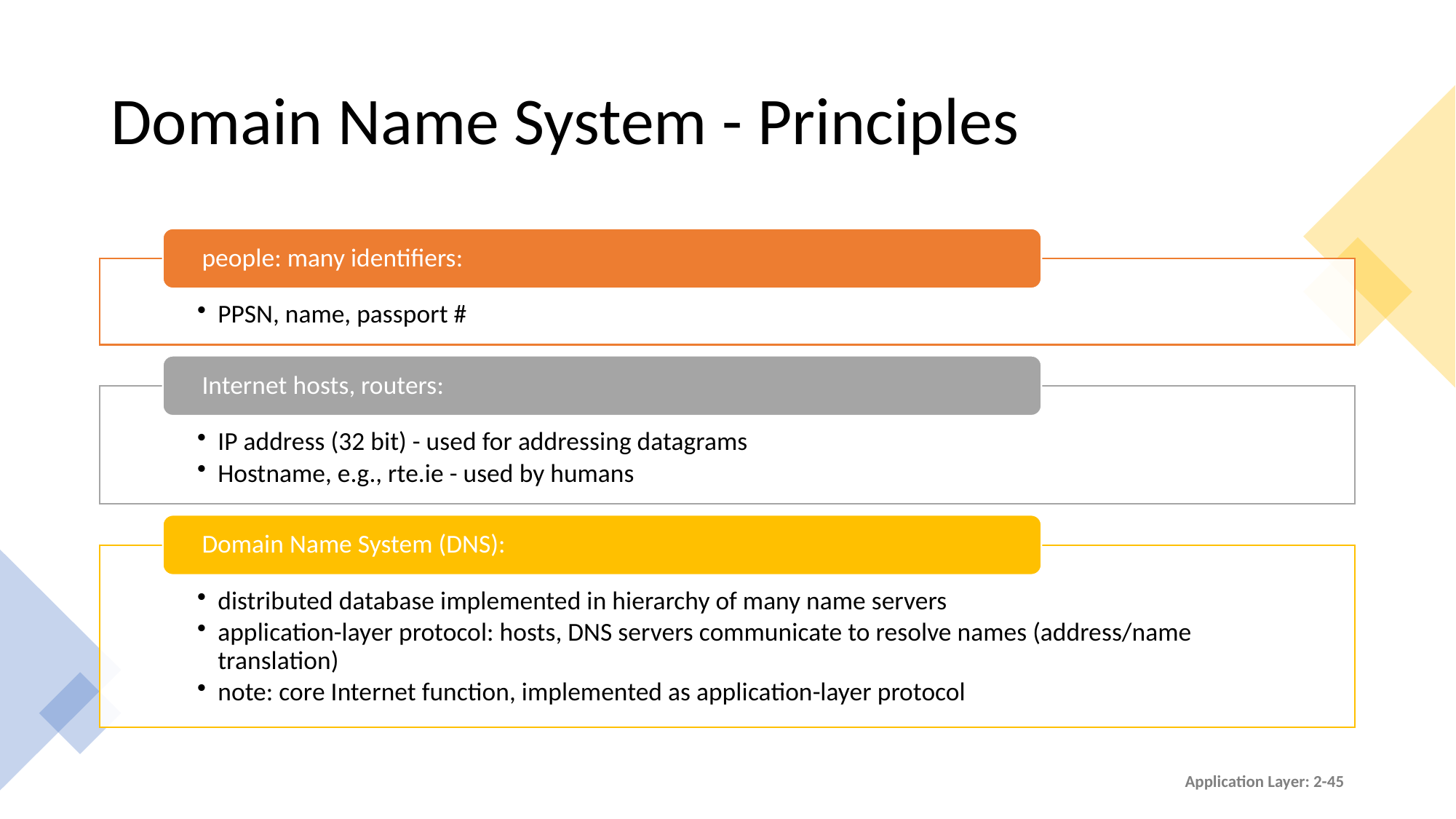

# Domain Name System - Principles
PPSN, name, passport #
people: many identifiers:
IP address (32 bit) - used for addressing datagrams
Hostname, e.g., rte.ie - used by humans
Internet hosts, routers:
distributed database implemented in hierarchy of many name servers
application-layer protocol: hosts, DNS servers communicate to resolve names (address/name translation)
note: core Internet function, implemented as application-layer protocol
Domain Name System (DNS):
Application Layer: 2-45